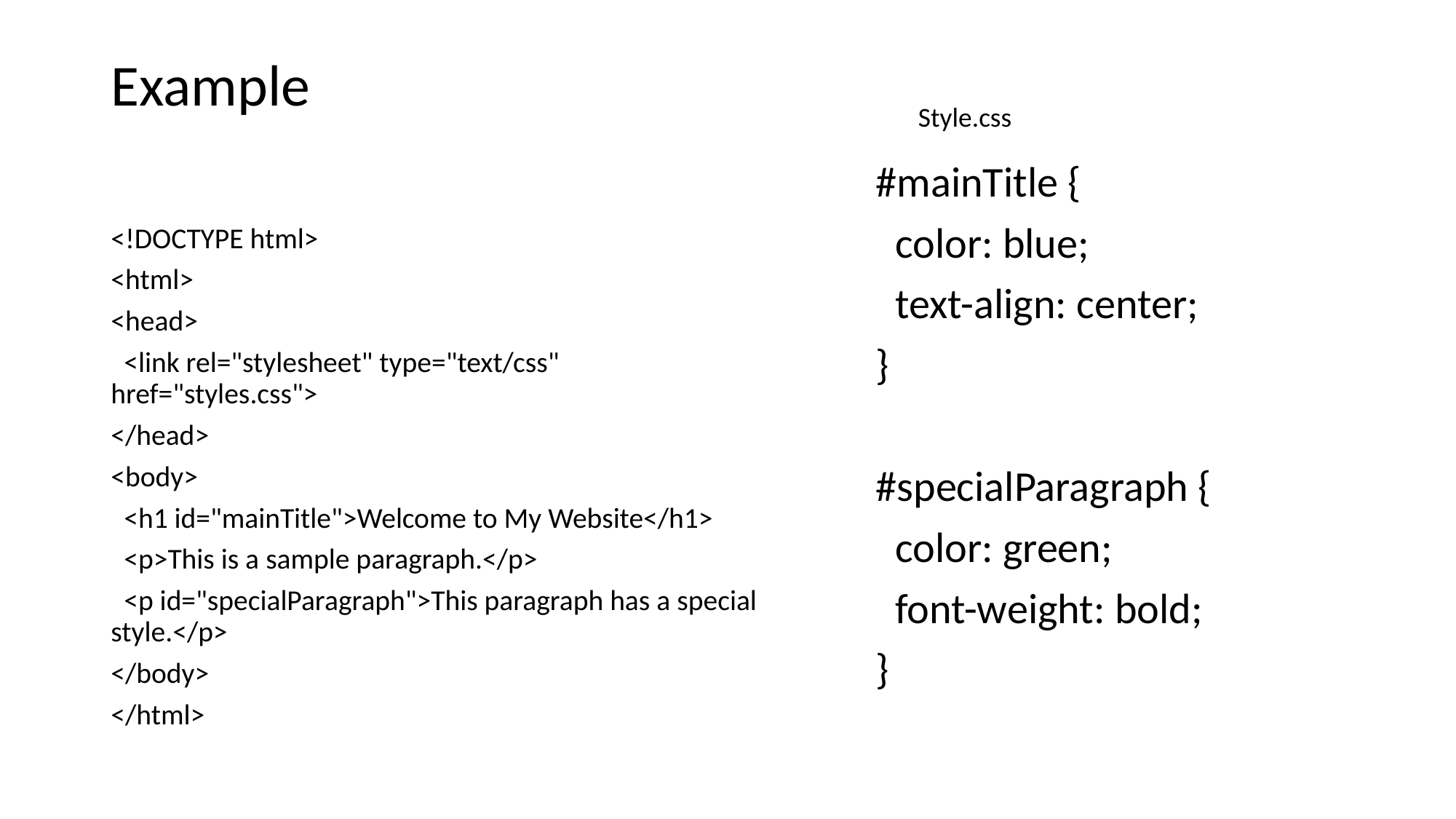

# Example
Style.css
#mainTitle {
  color: blue;
  text-align: center;
}

#specialParagraph {
  color: green;
  font-weight: bold;
}
<!DOCTYPE html>
<html>
<head>
  <link rel="stylesheet" type="text/css" href="styles.css">
</head>
<body>
  <h1 id="mainTitle">Welcome to My Website</h1>
  <p>This is a sample paragraph.</p>
  <p id="specialParagraph">This paragraph has a special style.</p>
</body>
</html>